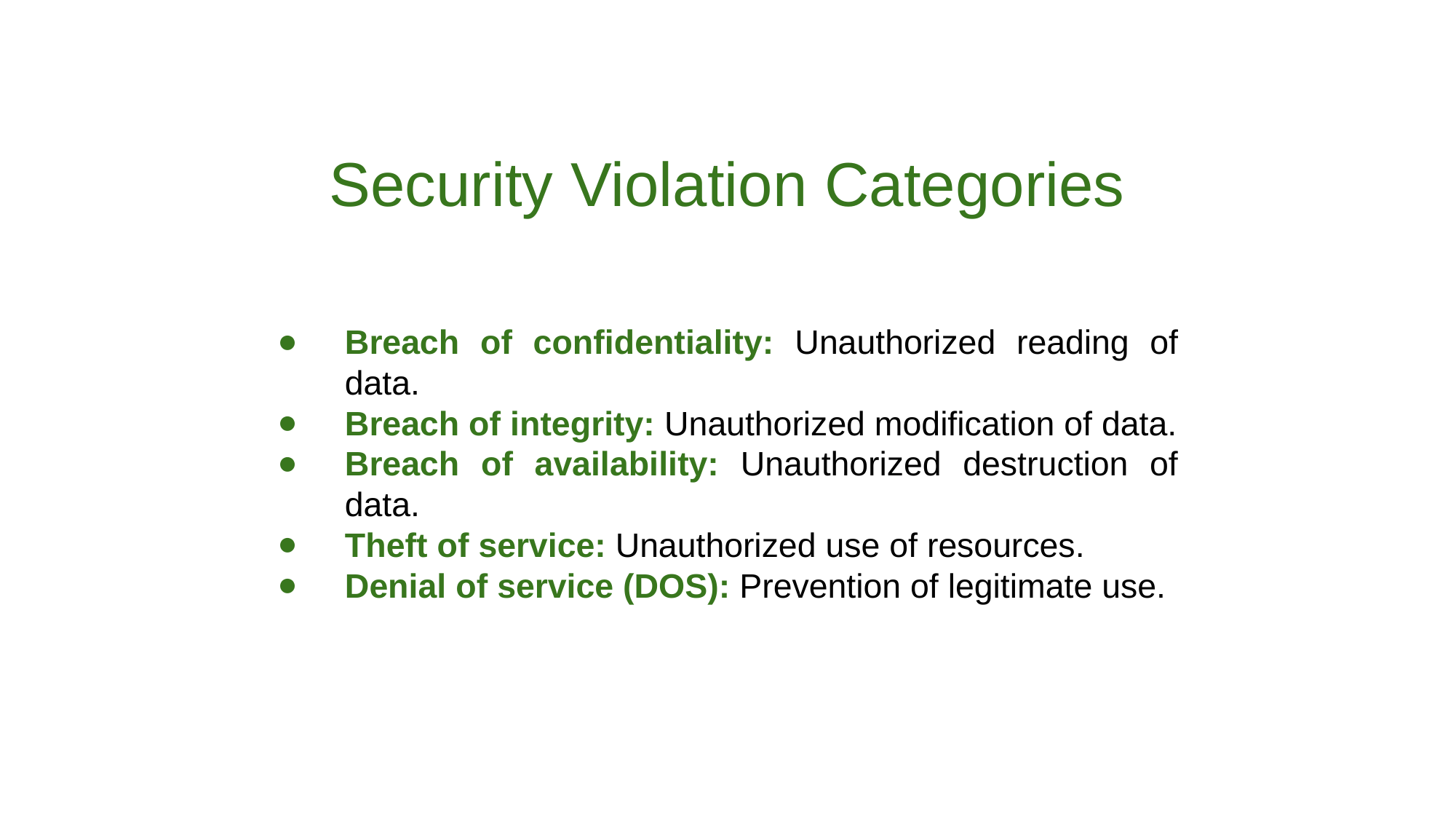

# Security Violation Categories
Breach of confidentiality: Unauthorized reading of data.
Breach of integrity: Unauthorized modification of data.
Breach of availability: Unauthorized destruction of data.
Theft of service: Unauthorized use of resources.
Denial of service (DOS): Prevention of legitimate use.